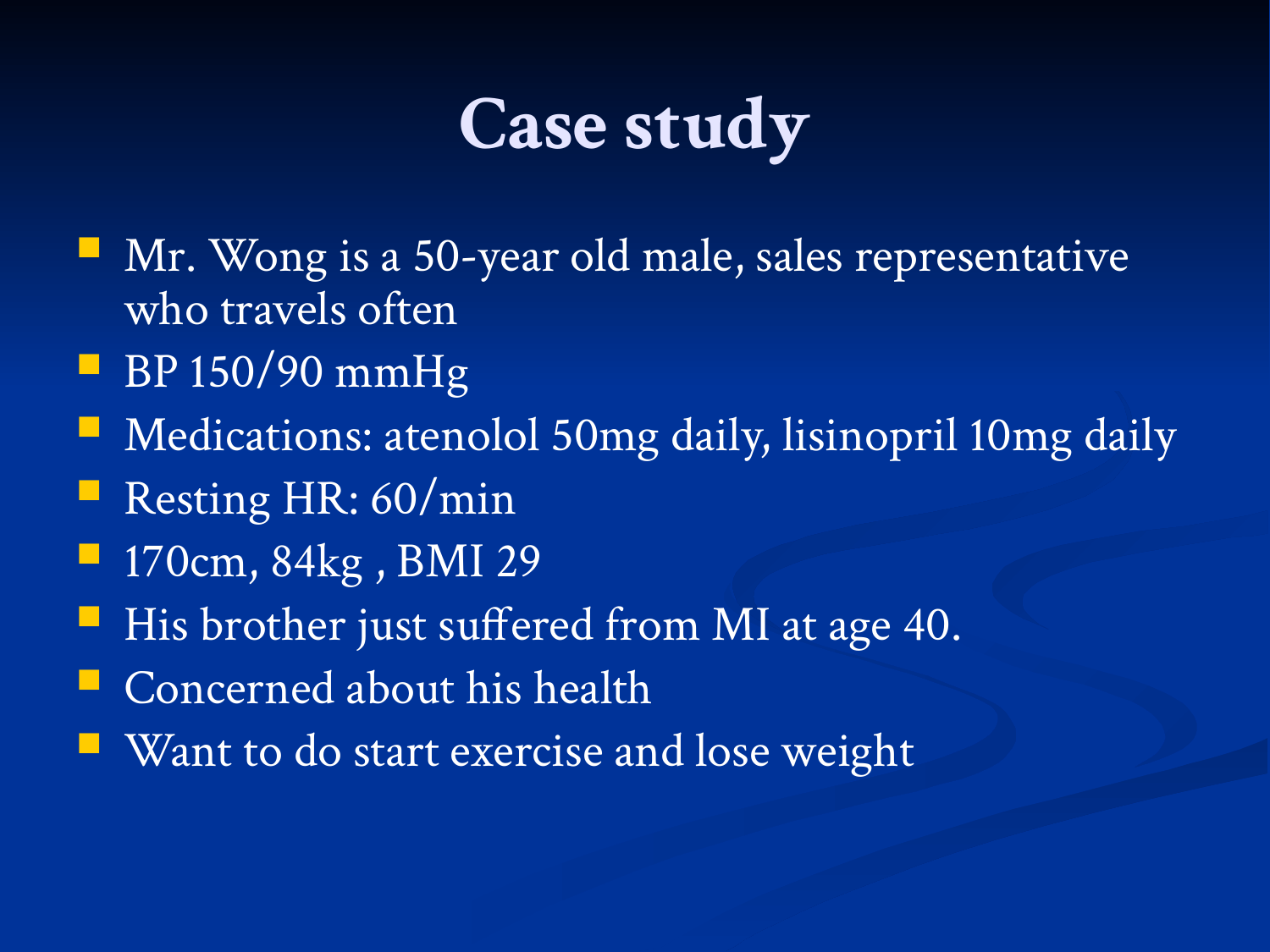

# Case study
Mr. Wong is a 50-year old male, sales representative who travels often
BP 150/90 mmHg
Medications: atenolol 50mg daily, lisinopril 10mg daily
Resting HR: 60/min
170cm, 84kg , BMI 29
His brother just suffered from MI at age 40.
Concerned about his health
Want to do start exercise and lose weight